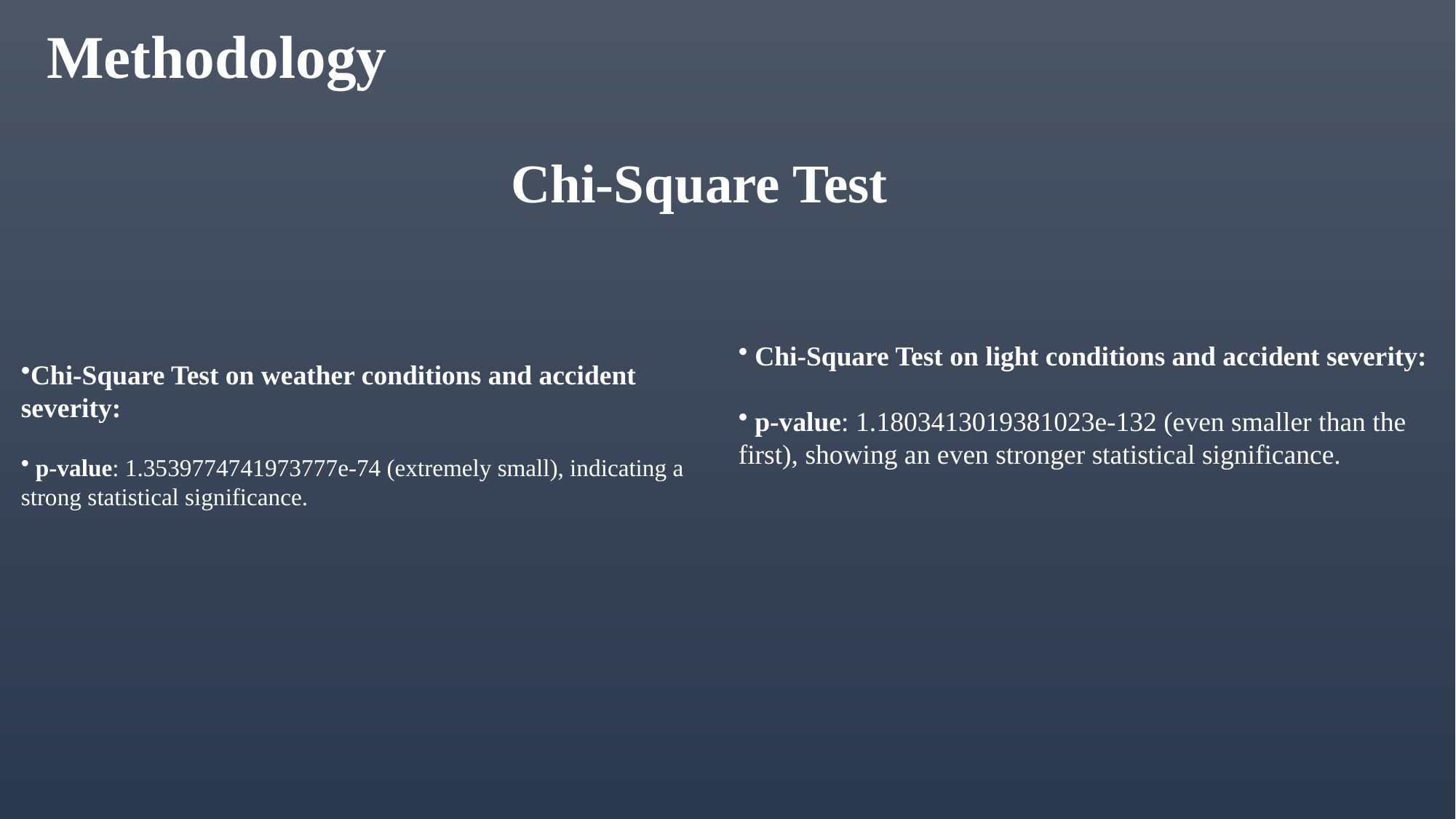

Methodology
Chi-Square Test

 Chi-Square Test on light conditions and accident severity:

 p-value: 1.1803413019381023e-132 (even smaller than the first), showing an even stronger statistical significance.

Chi-Square Test on weather conditions and accident severity:

 p-value: 1.3539774741973777e-74 (extremely small), indicating a strong statistical significance.